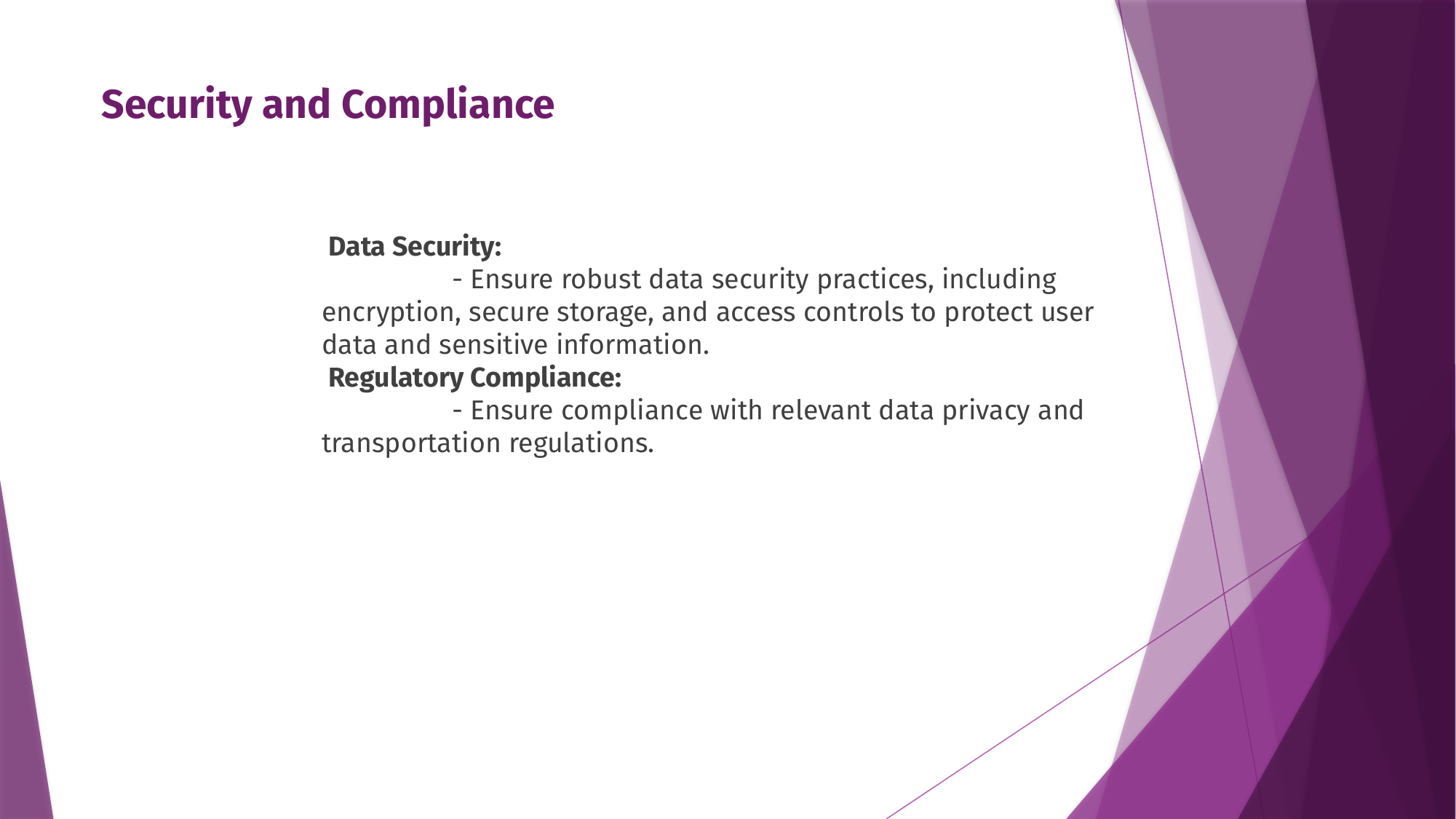

# Security and Compliance
 Data Security:
                  - Ensure robust data security practices, including encryption, secure storage, and access controls to protect user data and sensitive information.
 Regulatory Compliance:
                  - Ensure compliance with relevant data privacy and transportation regulations.